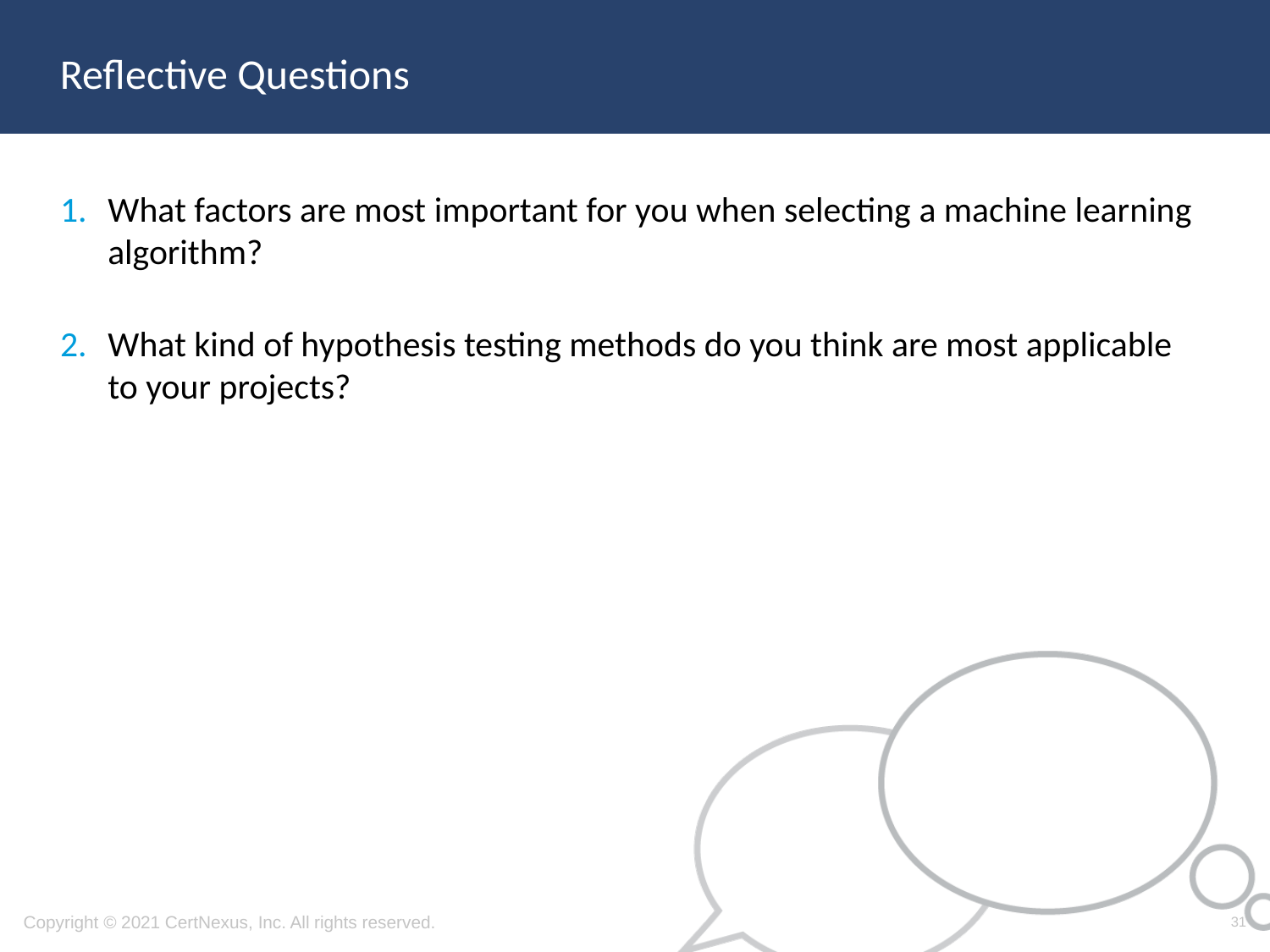

What factors are most important for you when selecting a machine learning algorithm?
What kind of hypothesis testing methods do you think are most applicable to your projects?
31